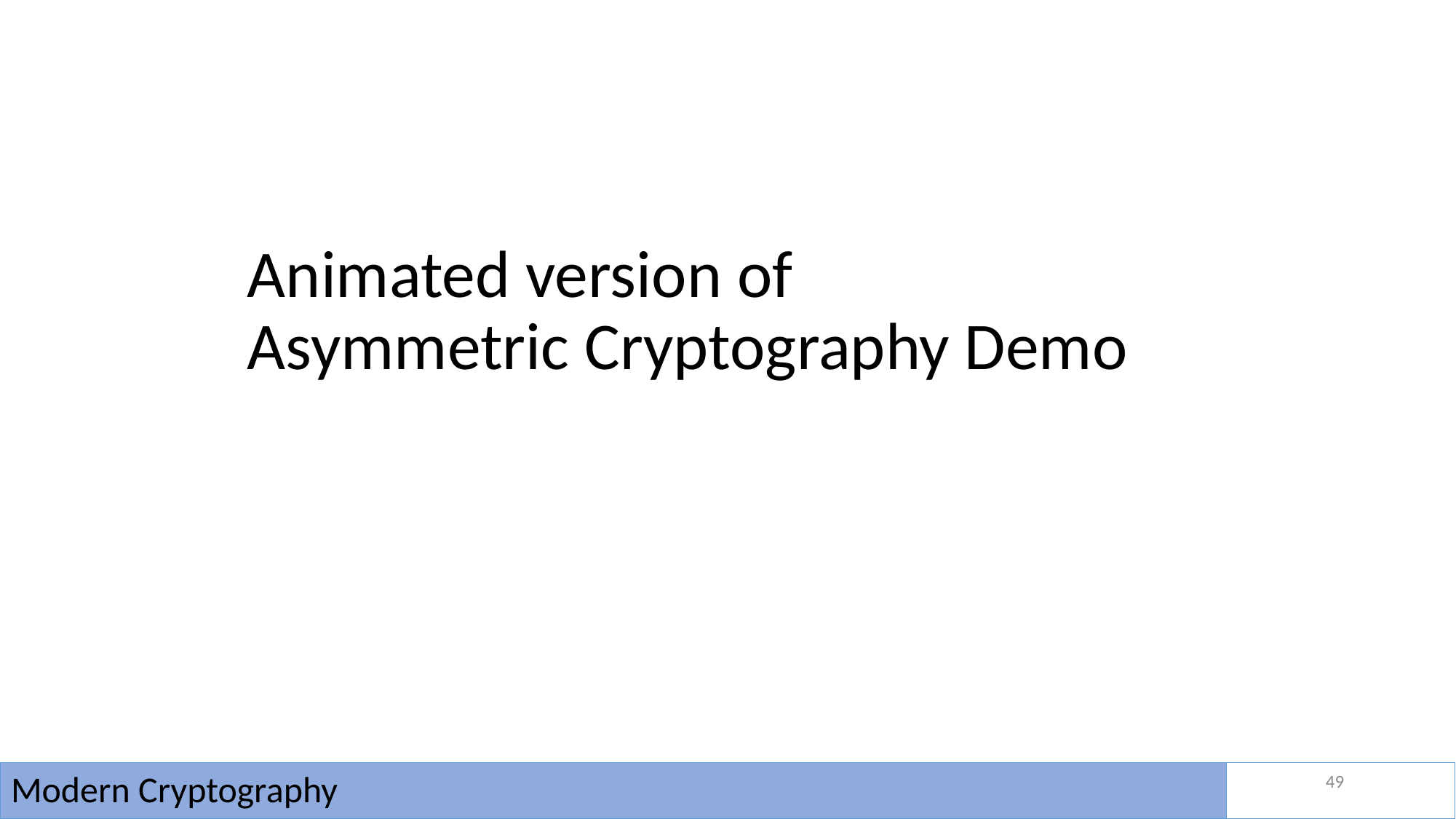

# Animated version of Asymmetric Cryptography Demo
49
Modern Cryptography